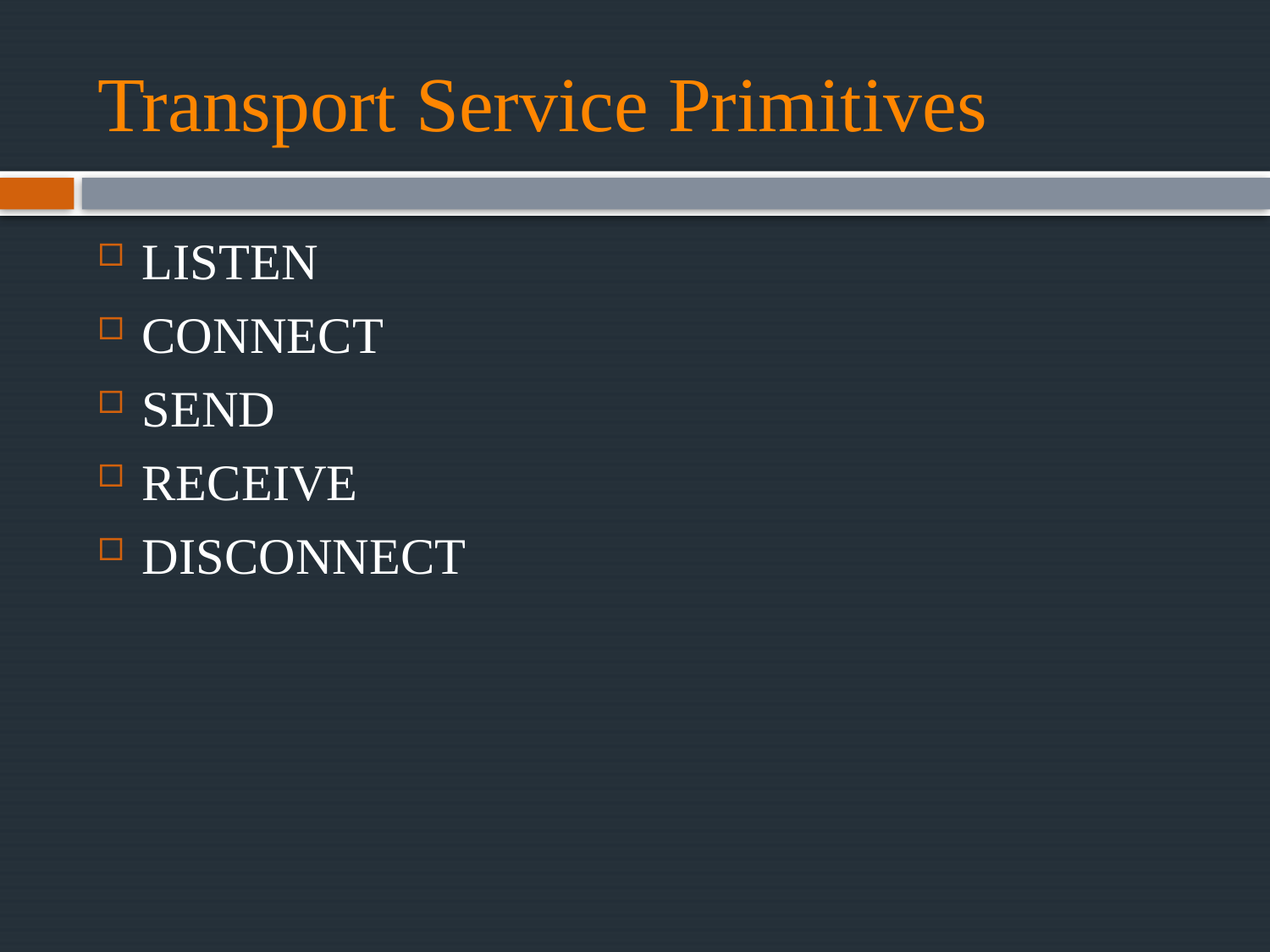

# Transport Service Primitives
LISTEN
CONNECT
SEND
RECEIVE
DISCONNECT